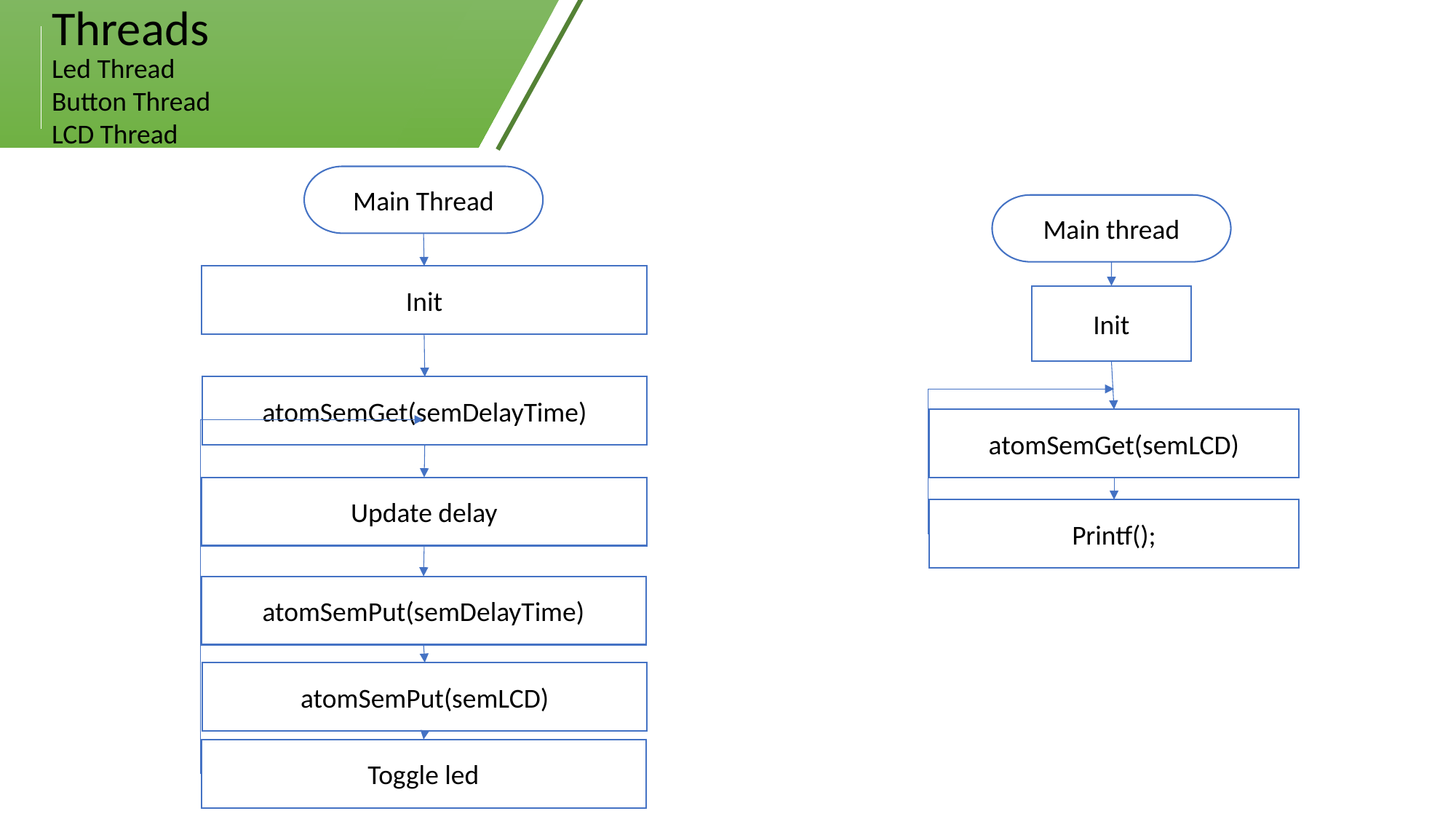

Threads
Led Thread
Button Thread
LCD Thread

Main Thread
Main thread
Init
Init
atomSemGet(semDelayTime)
atomSemGet(semLCD)
Update delay
Printf();
atomSemPut(semDelayTime)
atomSemPut(semLCD)
Toggle led